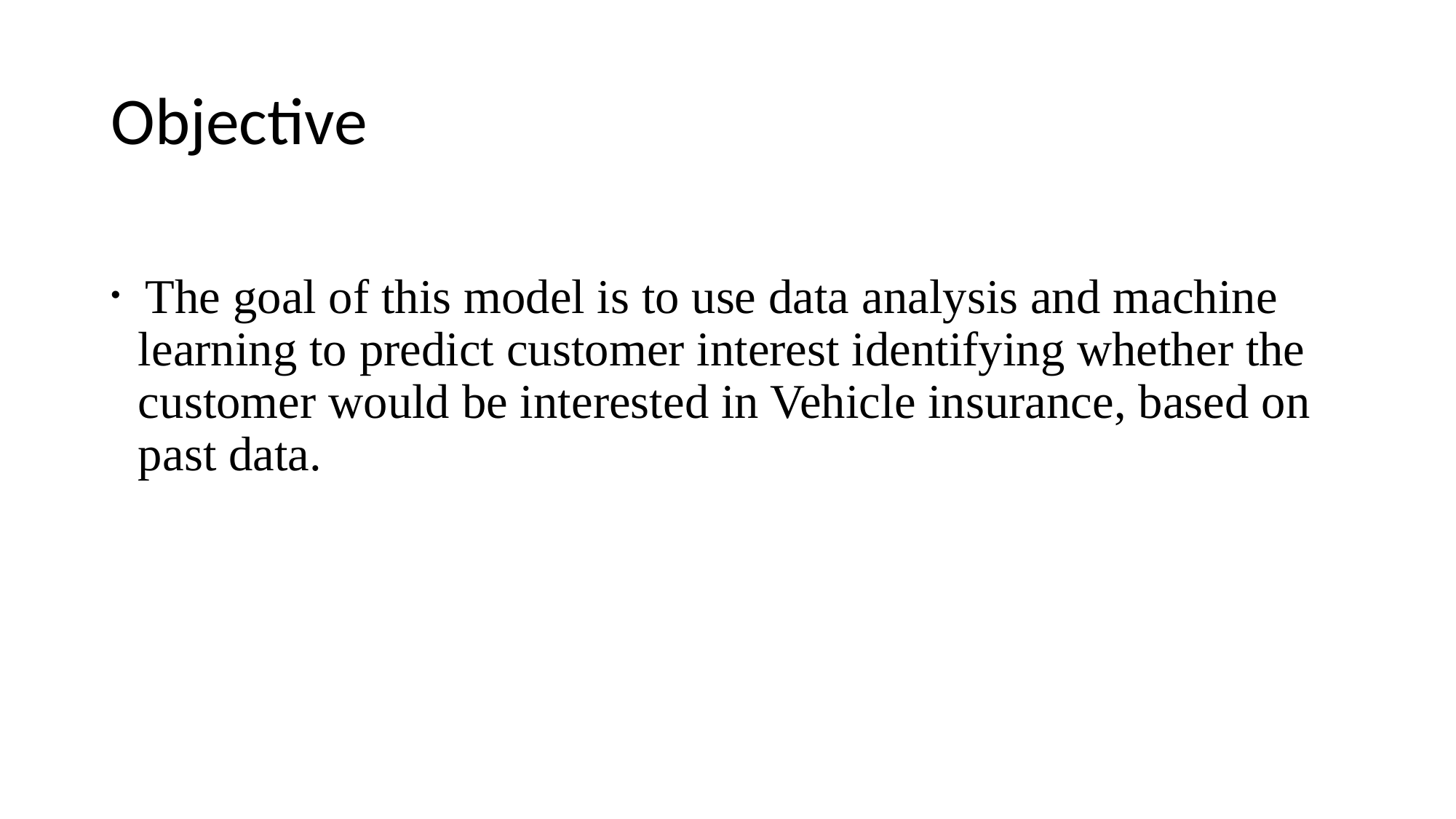

# Objective

 The goal of this model is to use data analysis and machine learning to predict customer interest identifying whether the customer would be interested in Vehicle insurance, based on past data.